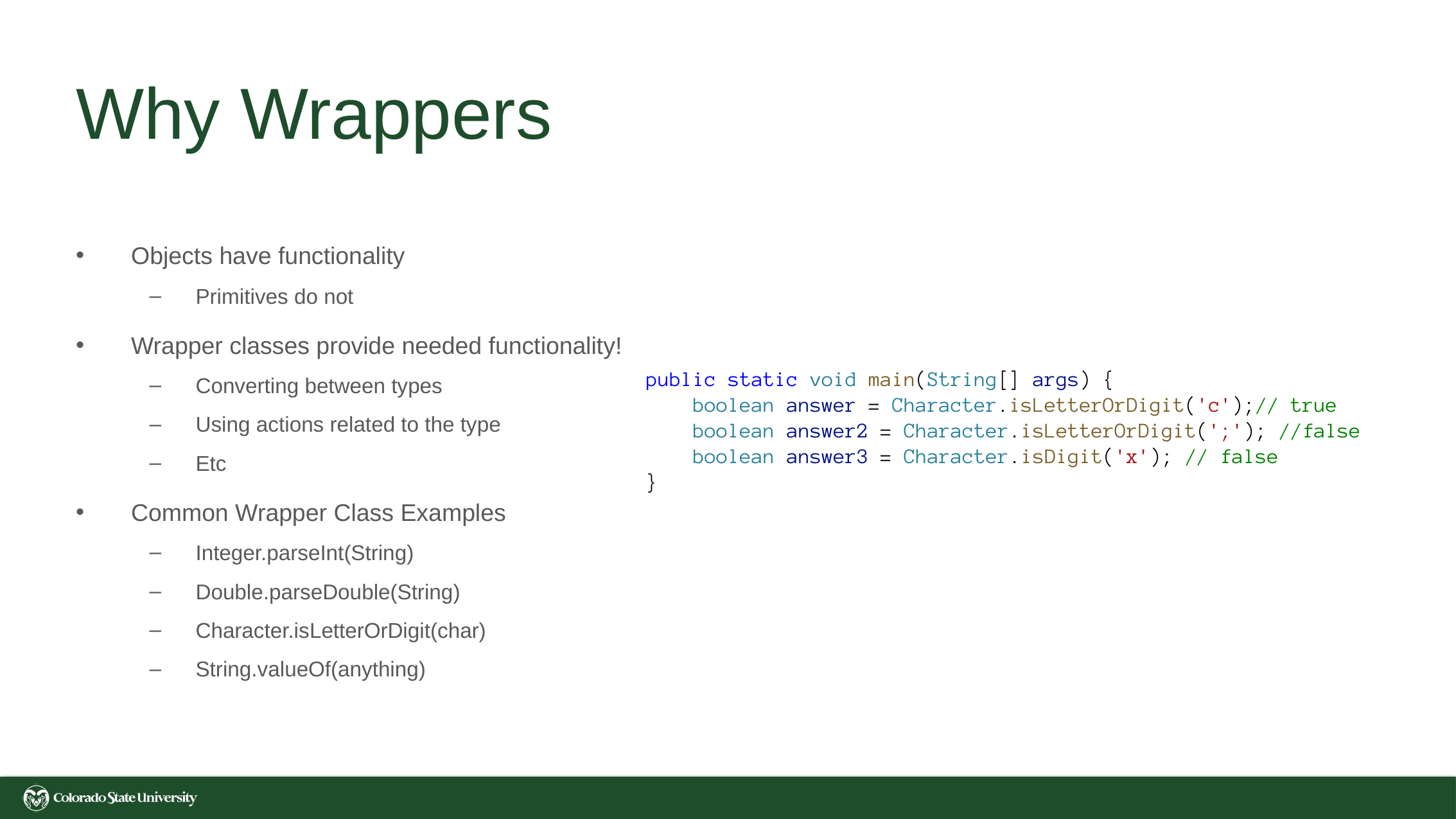

# Why Wrappers
Objects have functionality
Primitives do not
Wrapper classes provide needed functionality!
Converting between types
Using actions related to the type
Etc
Common Wrapper Class Examples
Integer.parseInt(String)
Double.parseDouble(String)
Character.isLetterOrDigit(char)
String.valueOf(anything)
public static void main(String[] args) {
    boolean answer = Character.isLetterOrDigit('c');// true
    boolean answer2 = Character.isLetterOrDigit(';'); //false
    boolean answer3 = Character.isDigit('x'); // false
}